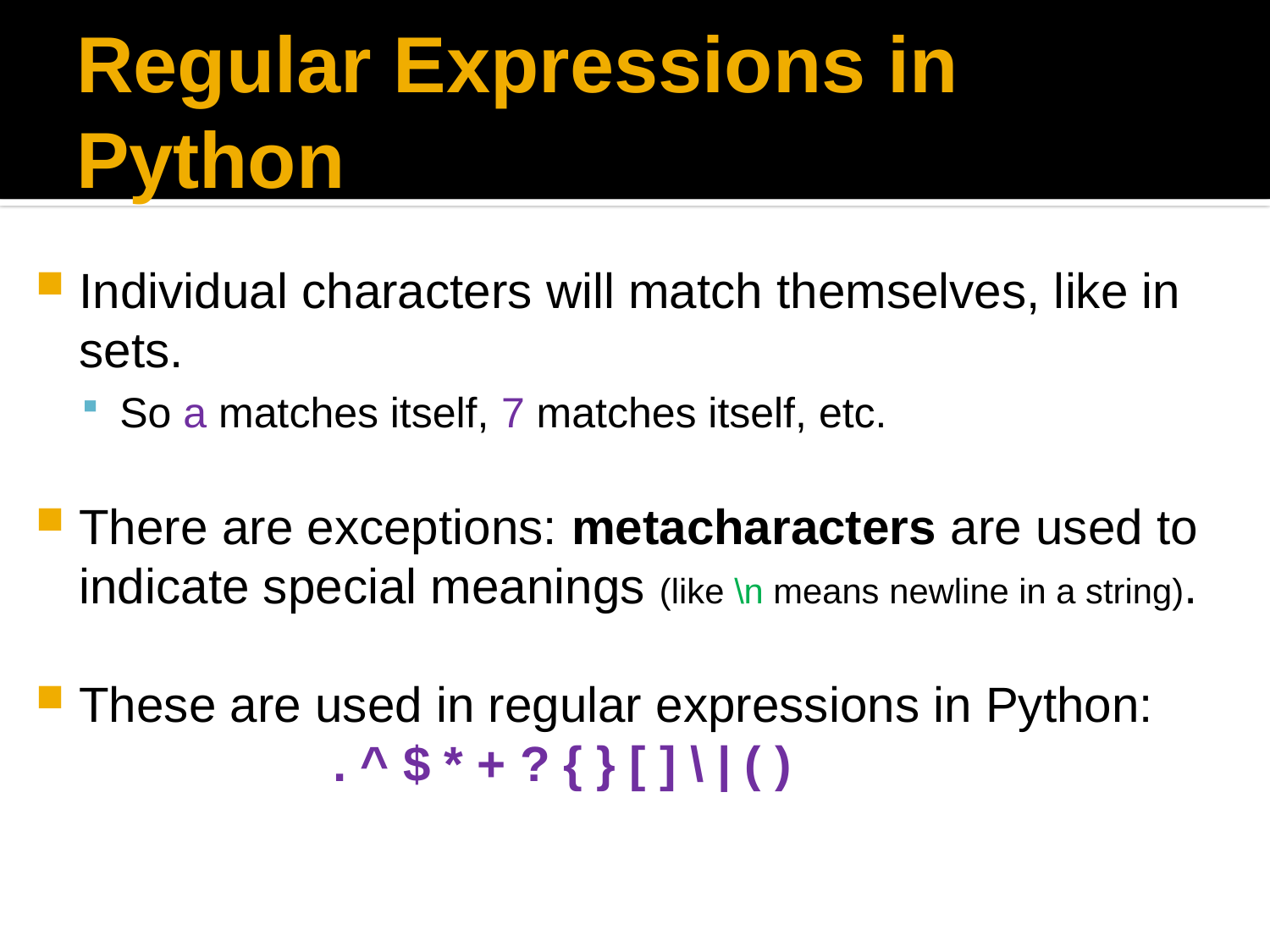

# Regular Expressions in Python
Individual characters will match themselves, like in sets.
So a matches itself, 7 matches itself, etc.

There are exceptions: metacharacters are used to indicate special meanings (like \n means newline in a string).

These are used in regular expressions in Python:
		. ^ $ * + ? { } [ ] \ | ( )